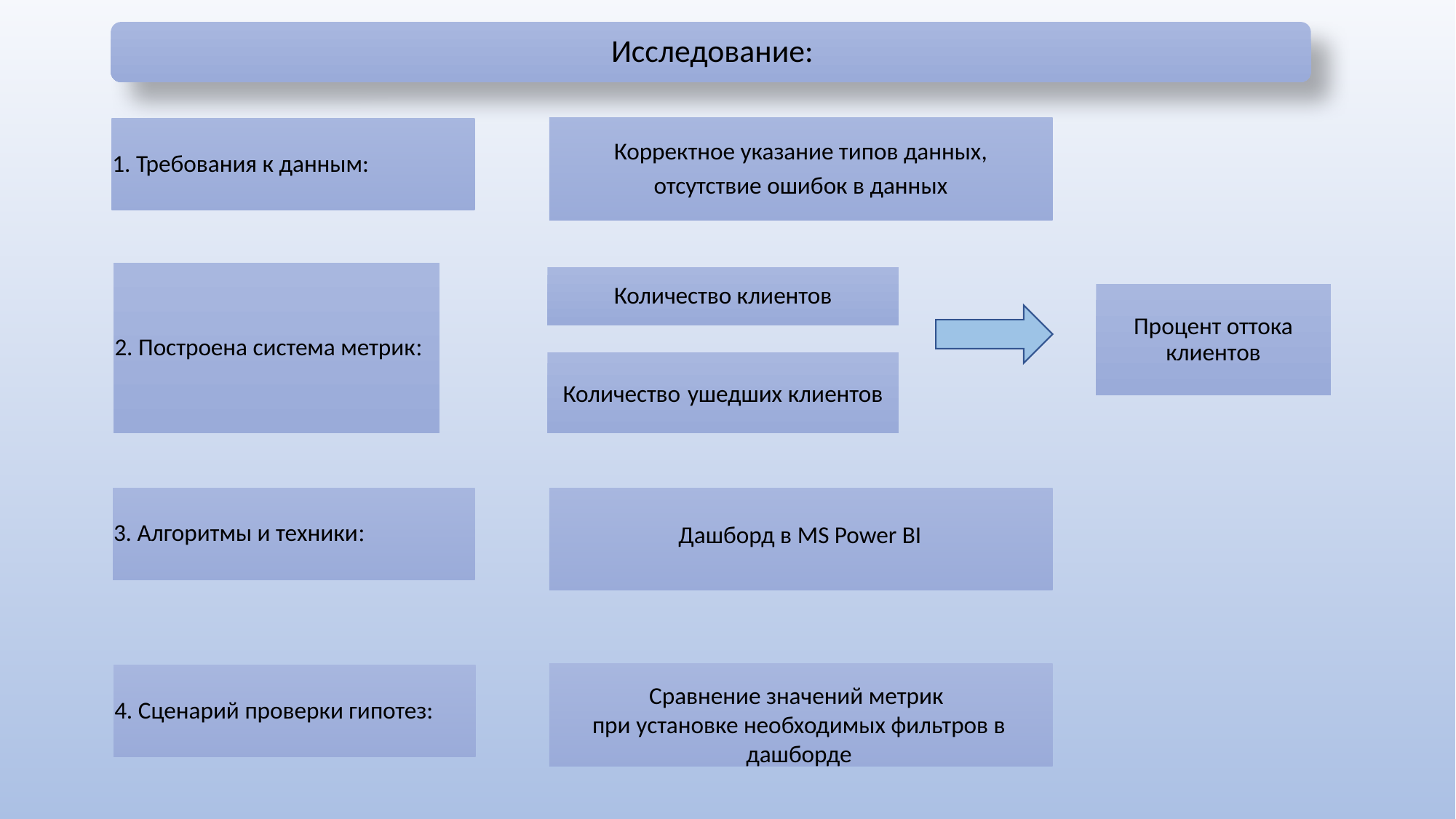

Исследование:

Корректное указание типов данных,
отсутствие ошибок в данных

1. Требования к данным:
2. Построена система метрик:
Количество клиентов
Процент оттока клиентов
Количество ушедших клиентов

3. Алгоритмы и техники:

Дашборд в MS Power BI

4. Сценарий проверки гипотез:
Сравнение значений метрик
при установке необходимых фильтров в дашборде